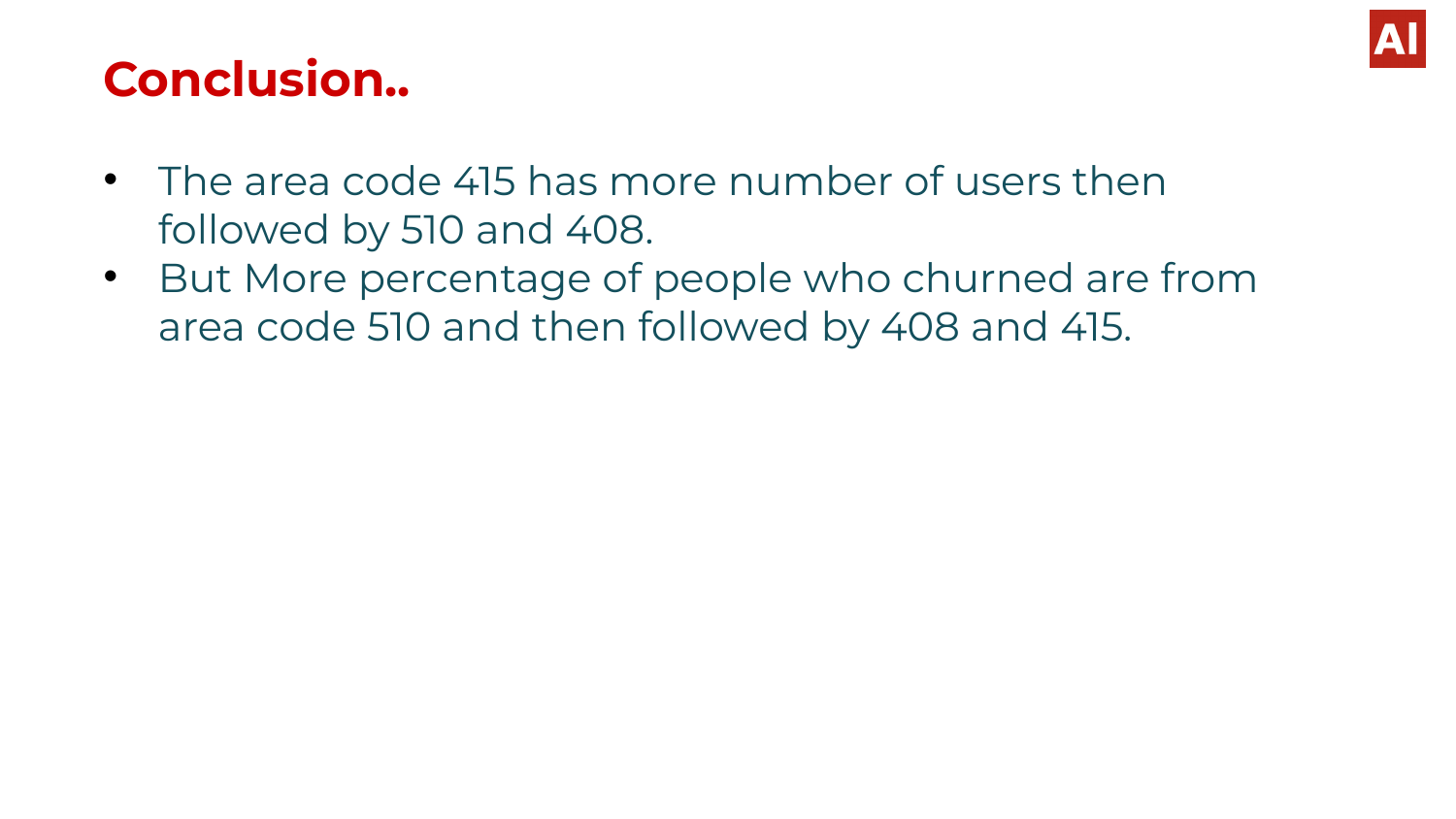

Conclusion..

The area code 415 has more number of users then followed by 510 and 408.
But More percentage of people who churned are from area code 510 and then followed by 408 and 415.